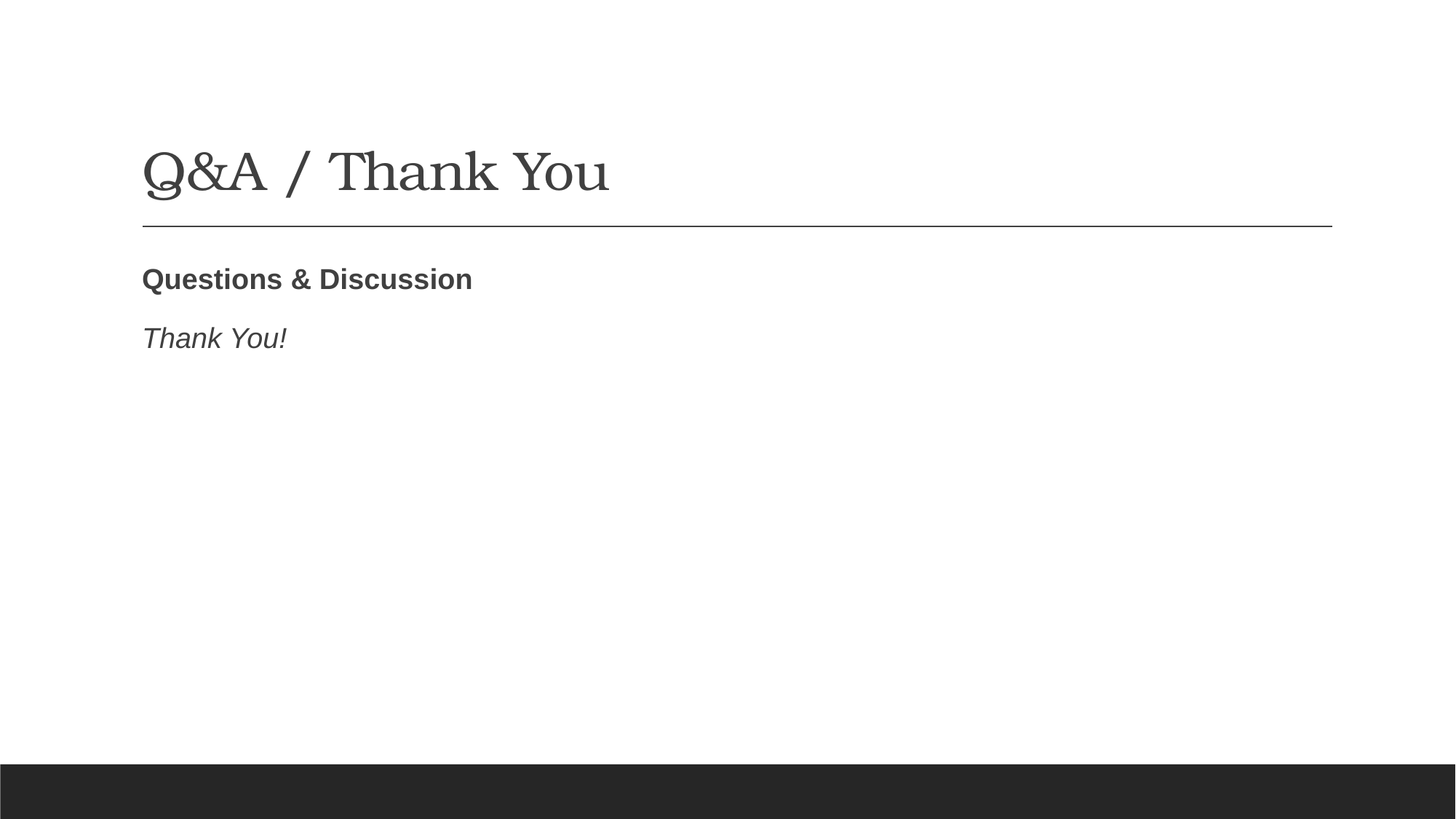

# Q&A / Thank You
Questions & Discussion
Thank You!